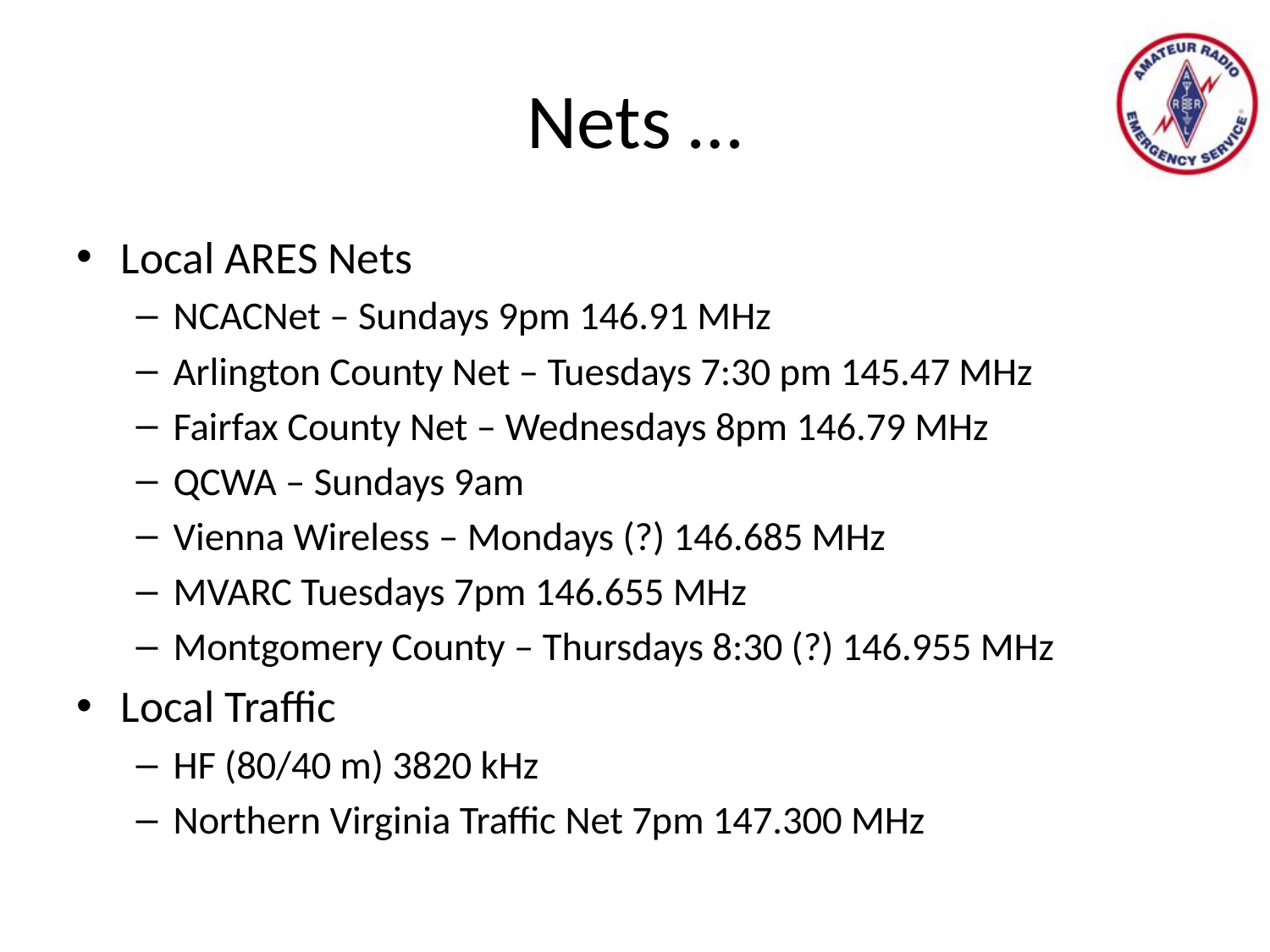

# Nets …
Local ARES Nets
NCACNet – Sundays 9pm 146.91 MHz
Arlington County Net – Tuesdays 7:30 pm 145.47 MHz
Fairfax County Net – Wednesdays 8pm 146.79 MHz
QCWA – Sundays 9am
Vienna Wireless – Mondays (?) 146.685 MHz
MVARC Tuesdays 7pm 146.655 MHz
Montgomery County – Thursdays 8:30 (?) 146.955 MHz
Local Traffic
HF (80/40 m) 3820 kHz
Northern Virginia Traffic Net 7pm 147.300 MHz